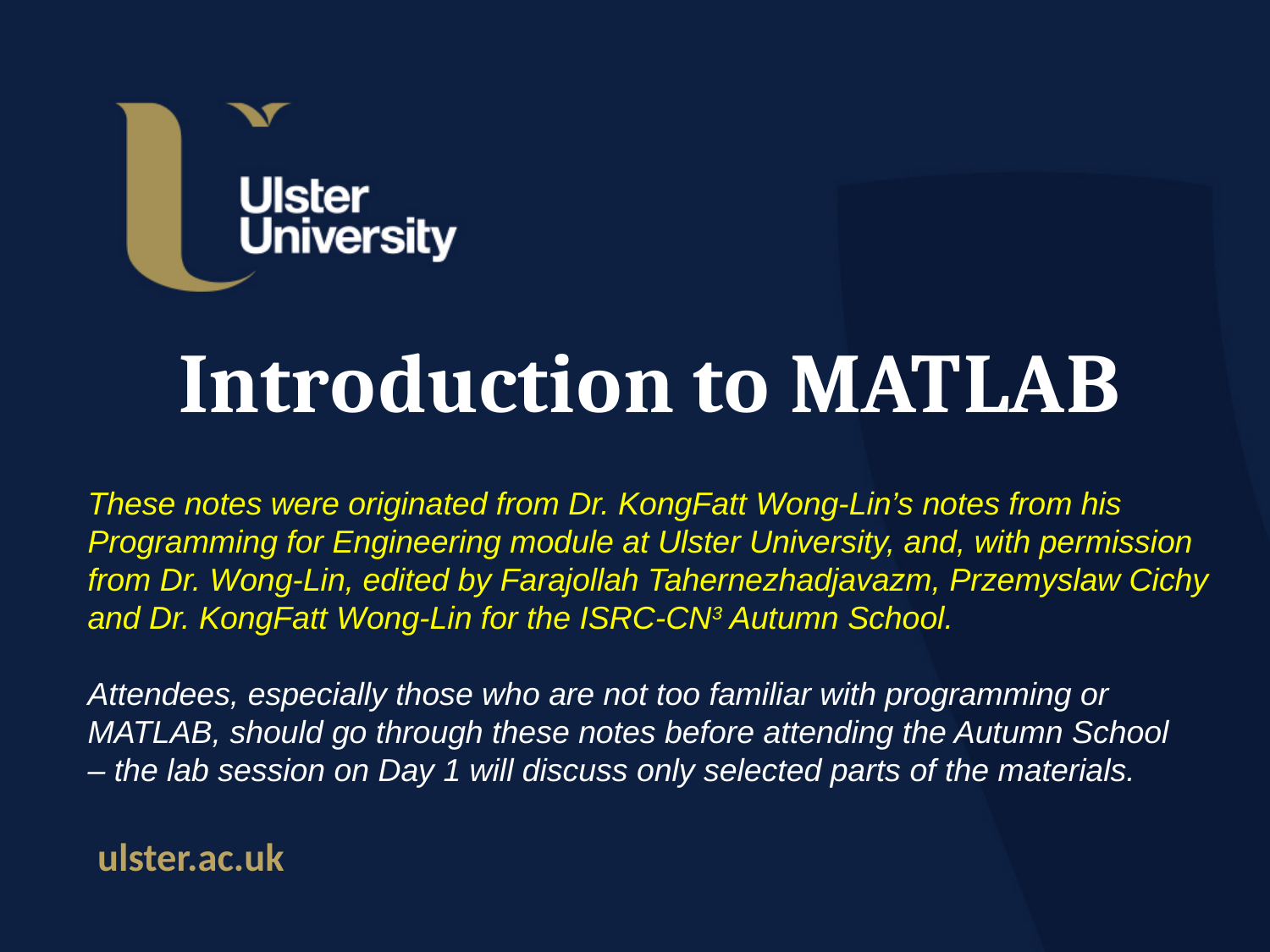

# Introduction to MATLAB
These notes were originated from Dr. KongFatt Wong-Lin’s notes from his
Programming for Engineering module at Ulster University, and, with permission
from Dr. Wong-Lin, edited by Farajollah Tahernezhadjavazm, Przemyslaw Cichy
and Dr. KongFatt Wong-Lin for the ISRC-CN3 Autumn School.

Attendees, especially those who are not too familiar with programming or
MATLAB, should go through these notes before attending the Autumn School
– the lab session on Day 1 will discuss only selected parts of the materials.